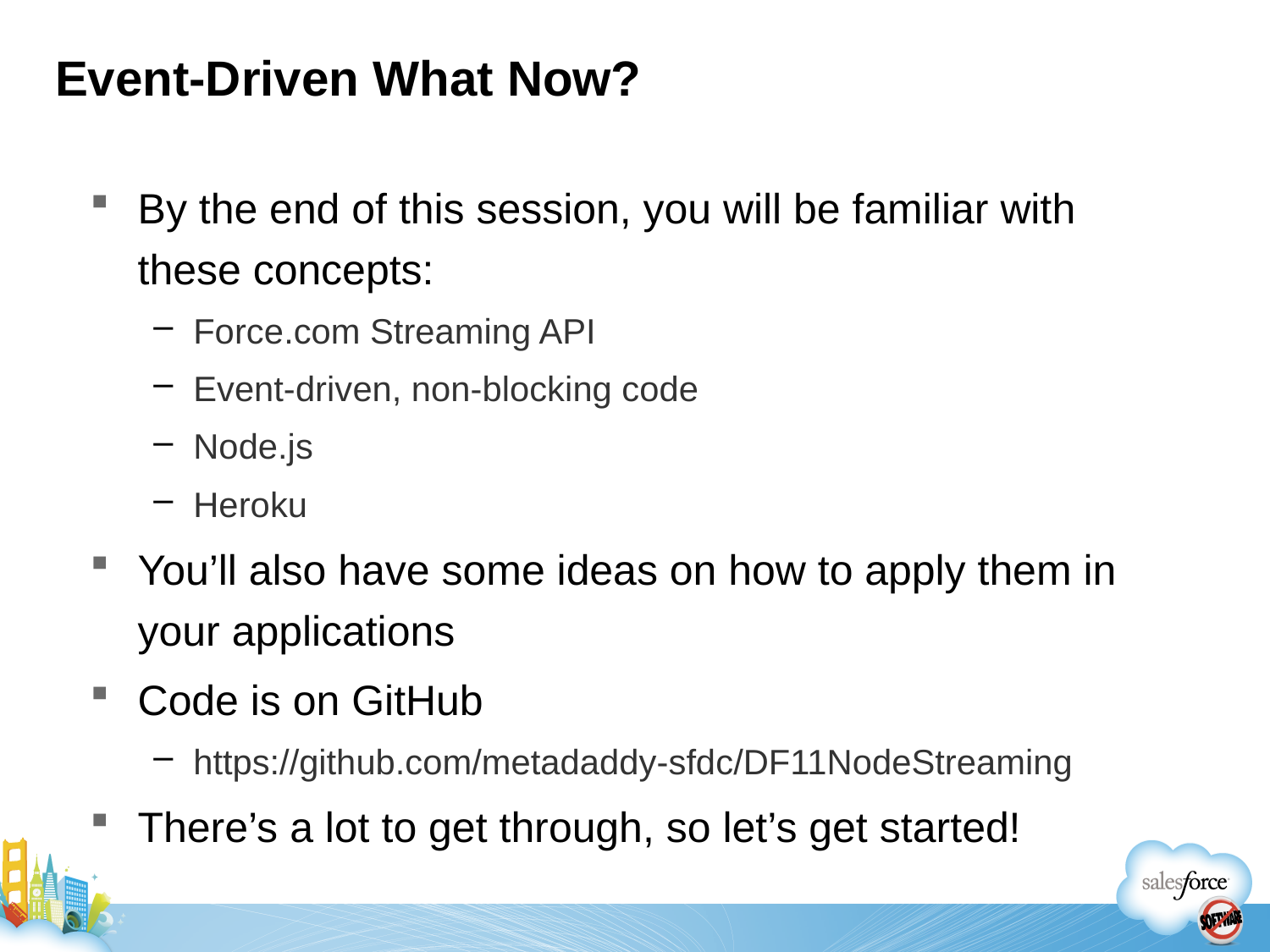

# Event-Driven What Now?
By the end of this session, you will be familiar with these concepts:
Force.com Streaming API
Event-driven, non-blocking code
Node.js
Heroku
You’ll also have some ideas on how to apply them in your applications
Code is on GitHub
https://github.com/metadaddy-sfdc/DF11NodeStreaming
There’s a lot to get through, so let’s get started!